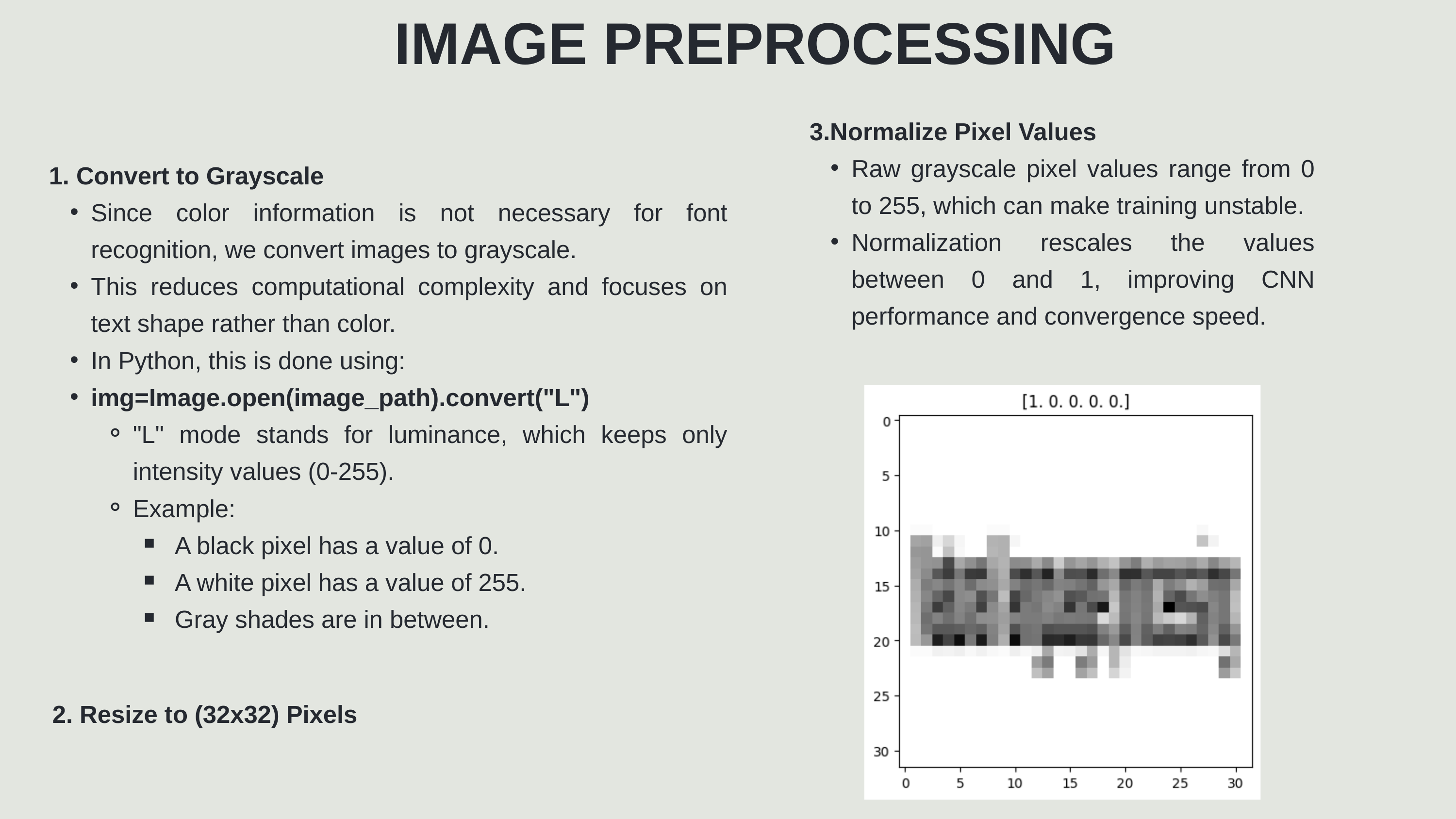

IMAGE PREPROCESSING
3.Normalize Pixel Values
Raw grayscale pixel values range from 0 to 255, which can make training unstable.
Normalization rescales the values between 0 and 1, improving CNN performance and convergence speed.

1. Convert to Grayscale
Since color information is not necessary for font recognition, we convert images to grayscale.
This reduces computational complexity and focuses on text shape rather than color.
In Python, this is done using:
img=Image.open(image_path).convert("L")
"L" mode stands for luminance, which keeps only intensity values (0-255).
Example:
A black pixel has a value of 0.
A white pixel has a value of 255.
Gray shades are in between.

2. Resize to (32x32) Pixels